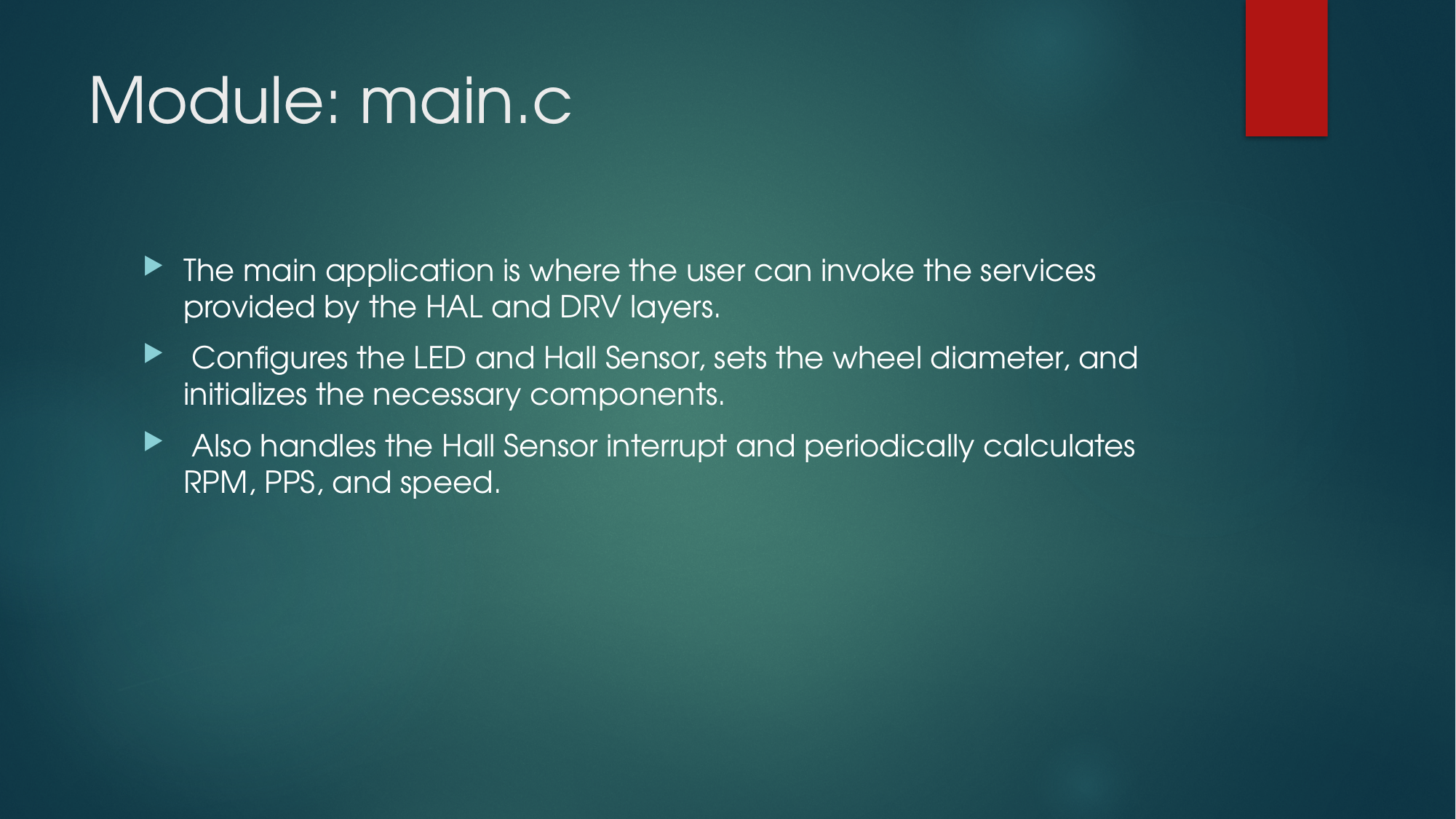

# Module: main.c
The main application is where the user can invoke the services provided by the HAL and DRV layers.
 Configures the LED and Hall Sensor, sets the wheel diameter, and initializes the necessary components.
 Also handles the Hall Sensor interrupt and periodically calculates RPM, PPS, and speed.